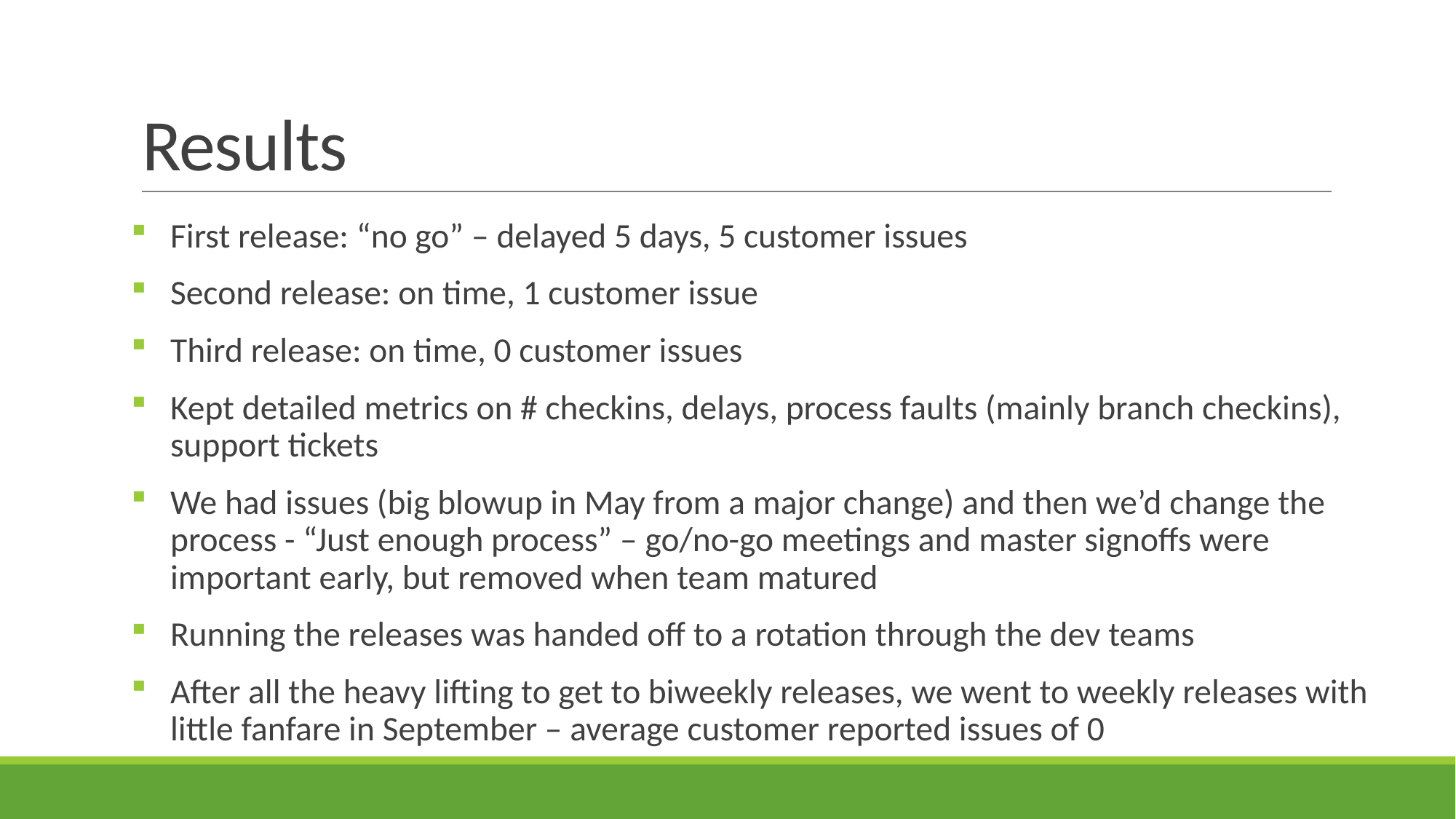

# Results
First release: “no go” – delayed 5 days, 5 customer issues
Second release: on time, 1 customer issue
Third release: on time, 0 customer issues
Kept detailed metrics on # checkins, delays, process faults (mainly branch checkins), support tickets
We had issues (big blowup in May from a major change) and then we’d change the process - “Just enough process” – go/no-go meetings and master signoffs were important early, but removed when team matured
Running the releases was handed off to a rotation through the dev teams
After all the heavy lifting to get to biweekly releases, we went to weekly releases with little fanfare in September – average customer reported issues of 0